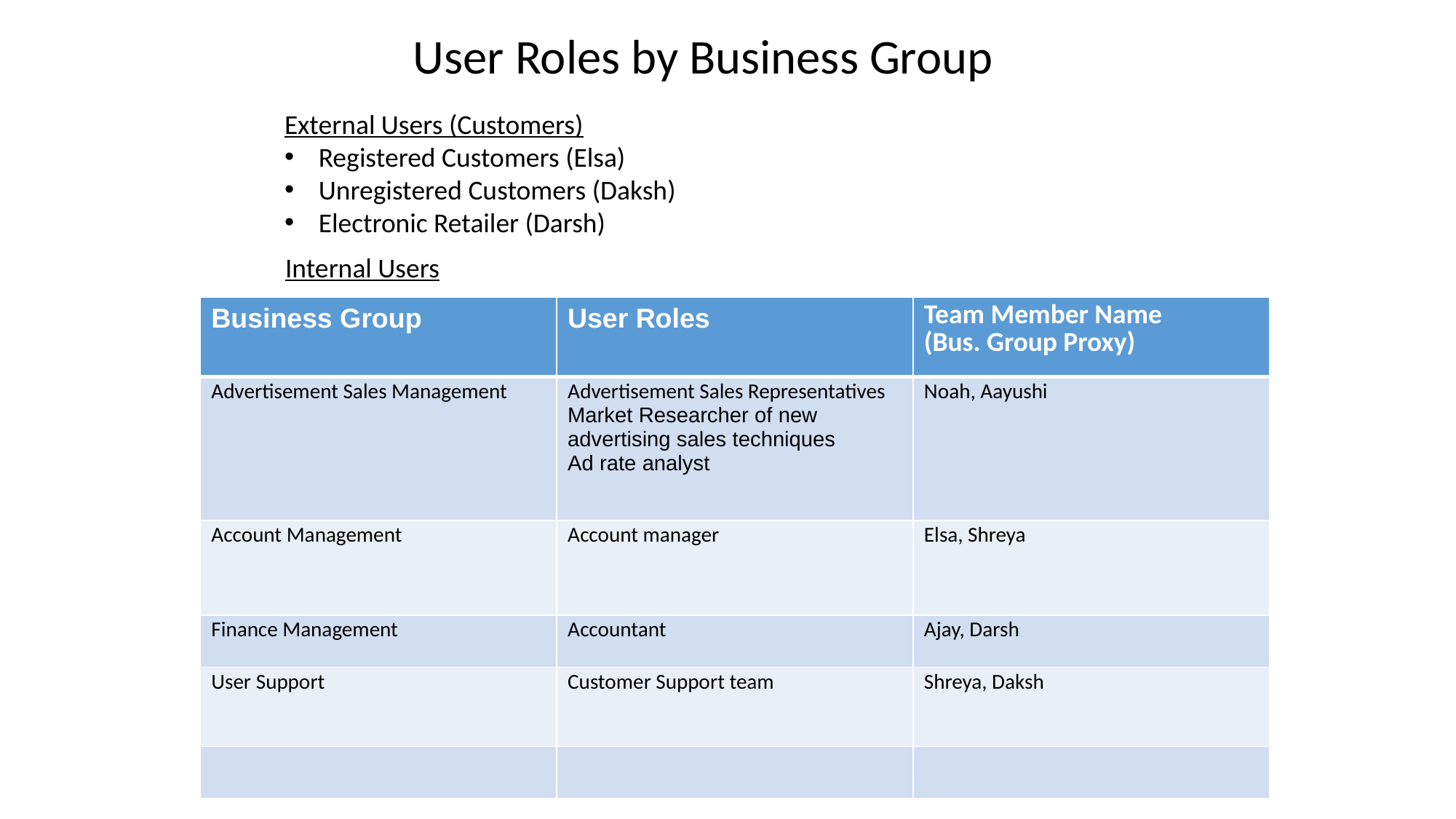

User Roles by Business Group
External Users (Customers)
Registered Customers (Elsa)
Unregistered Customers (Daksh)
Electronic Retailer (Darsh)

Internal Users
| Business Group | User Roles | Team Member Name (Bus. Group Proxy) |
| --- | --- | --- |
| Advertisement Sales Management | Advertisement Sales Representatives Market Researcher of new advertising sales techniques Ad rate analyst | Noah, Aayushi |
| Account Management | Account manager | Elsa, Shreya |
| Finance Management | Accountant | Ajay, Darsh |
| User Support | Customer Support team | Shreya, Daksh |
|  |  |  |